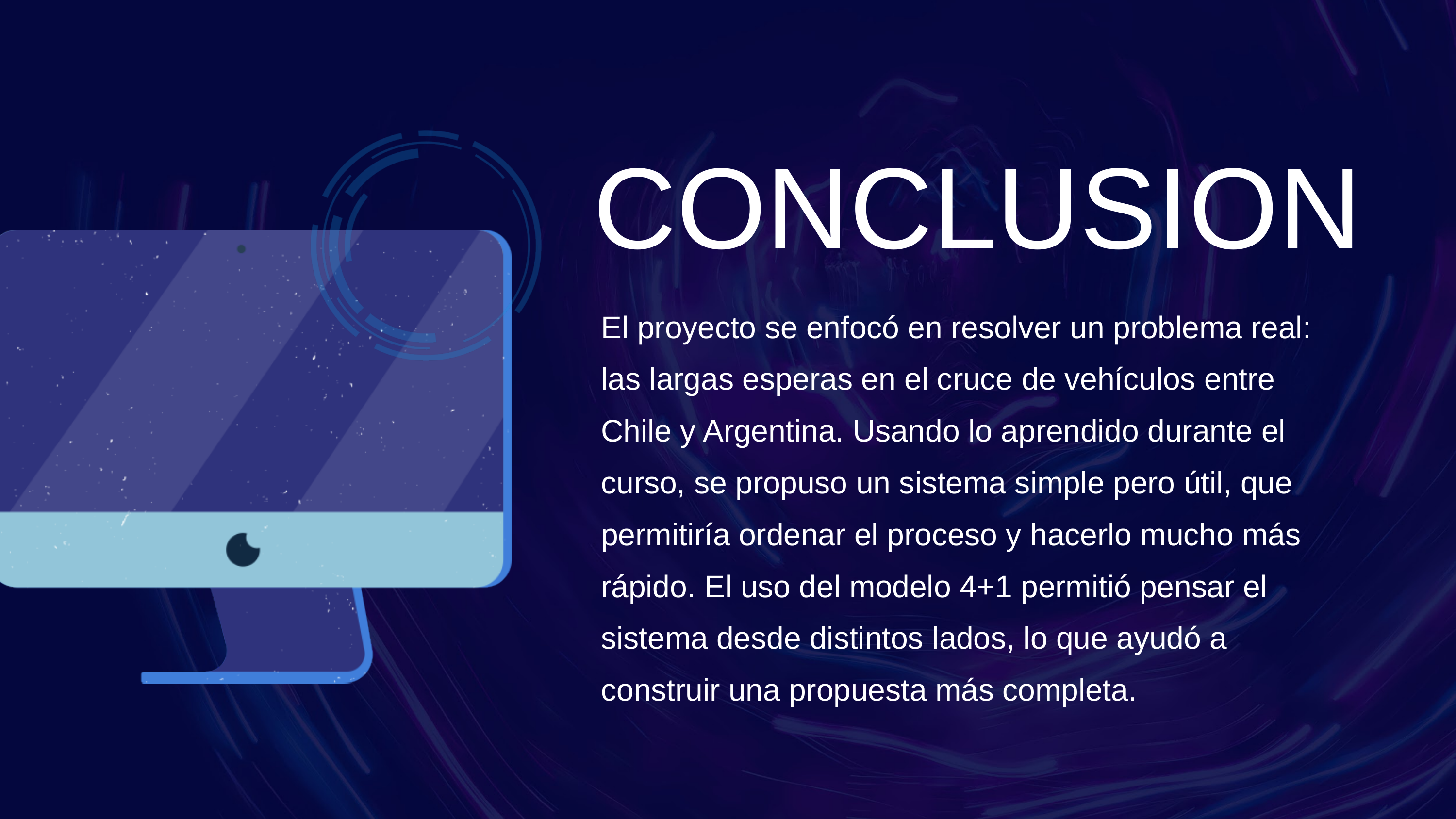

CONCLUSION

El proyecto se enfocó en resolver un problema real: las largas esperas en el cruce de vehículos entre Chile y Argentina. Usando lo aprendido durante el curso, se propuso un sistema simple pero útil, que permitiría ordenar el proceso y hacerlo mucho más rápido. El uso del modelo 4+1 permitió pensar el sistema desde distintos lados, lo que ayudó a construir una propuesta más completa.